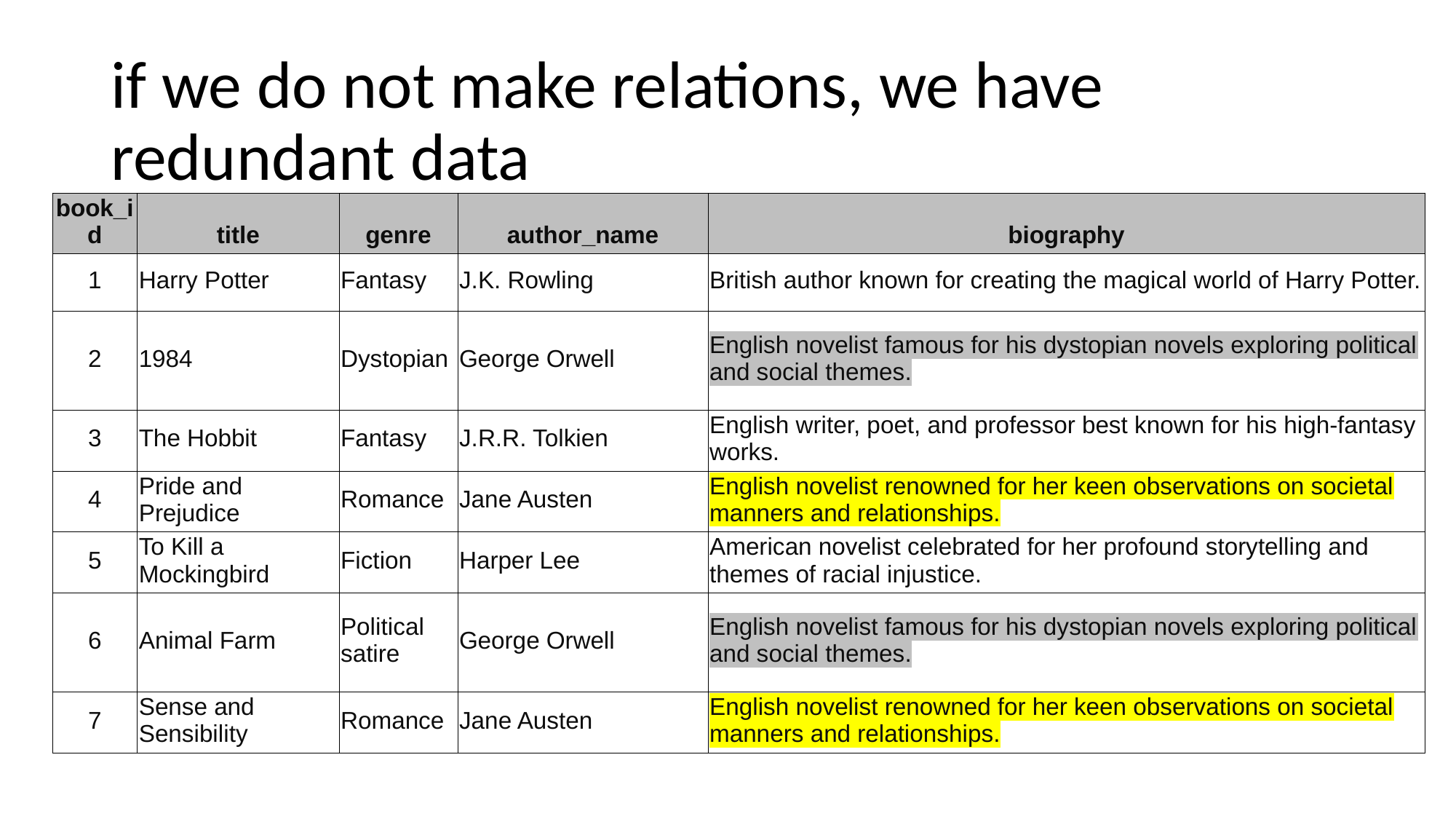

# if we do not make relations, we have redundant data
| book\_id | title | genre | author\_name | biography |
| --- | --- | --- | --- | --- |
| 1 | Harry Potter | Fantasy | J.K. Rowling | British author known for creating the magical world of Harry Potter. |
| 2 | 1984 | Dystopian | George Orwell | English novelist famous for his dystopian novels exploring political and social themes. |
| 3 | The Hobbit | Fantasy | J.R.R. Tolkien | English writer, poet, and professor best known for his high-fantasy works. |
| 4 | Pride and Prejudice | Romance | Jane Austen | English novelist renowned for her keen observations on societal manners and relationships. |
| 5 | To Kill a Mockingbird | Fiction | Harper Lee | American novelist celebrated for her profound storytelling and themes of racial injustice. |
| 6 | Animal Farm | Political satire | George Orwell | English novelist famous for his dystopian novels exploring political and social themes. |
| 7 | Sense and Sensibility | Romance | Jane Austen | English novelist renowned for her keen observations on societal manners and relationships. |